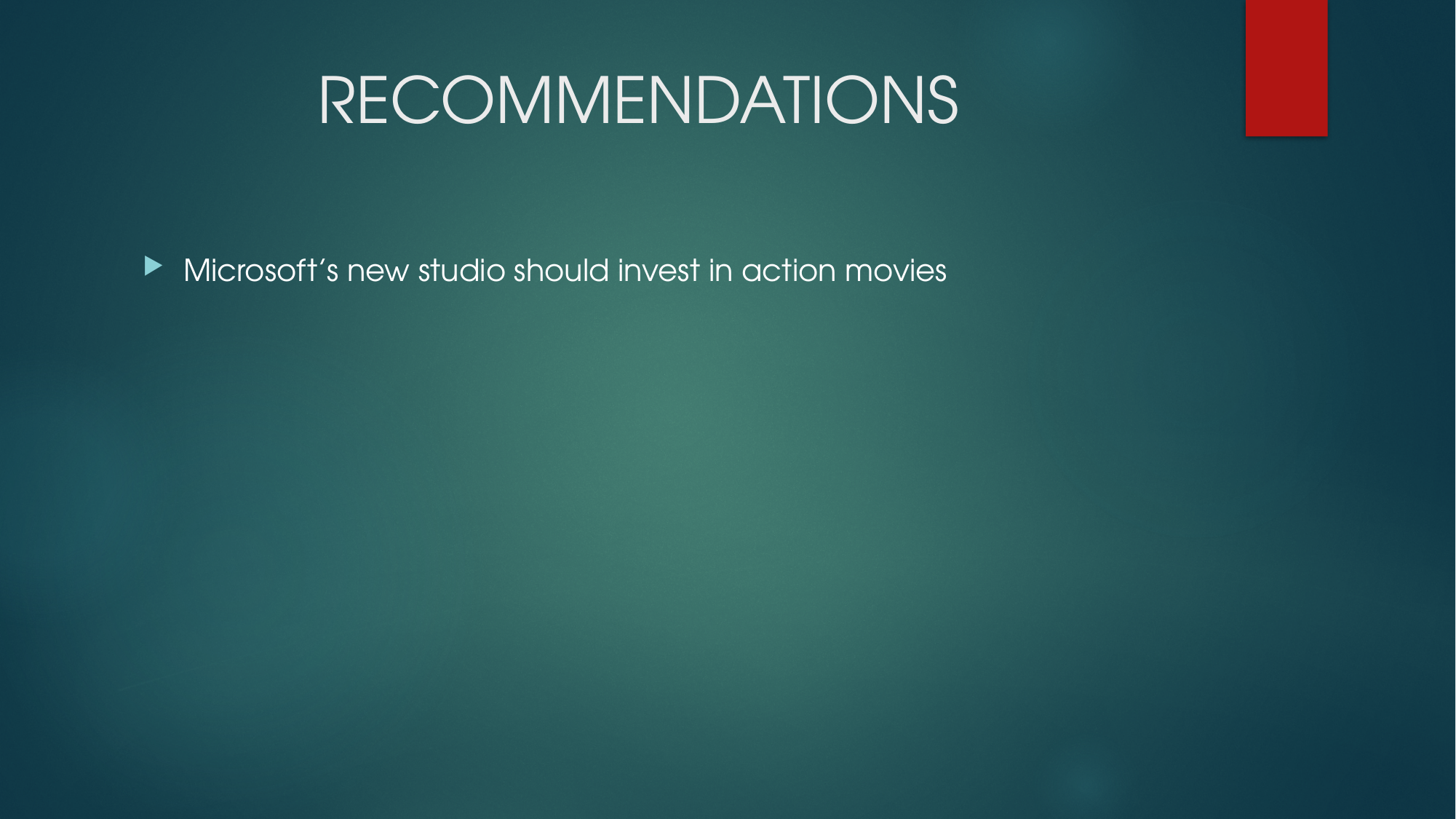

# RECOMMENDATIONS
Microsoft’s new studio should invest in action movies